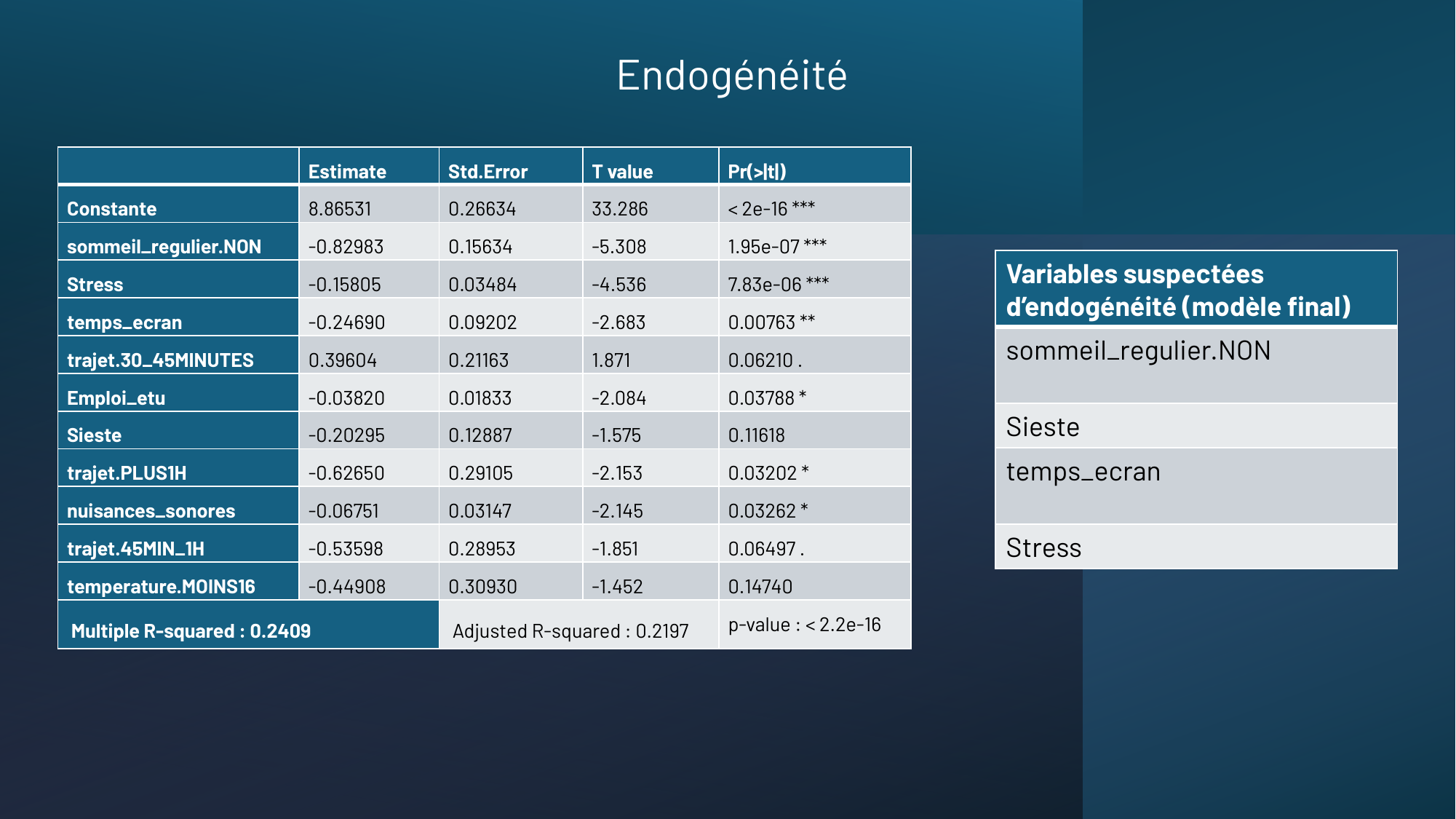

Endogénéité
|  | Estimate | Std.Error | T value | Pr(>|t|) |
| --- | --- | --- | --- | --- |
| Constante | 8.86531 | 0.26634 | 33.286 | < 2e-16 \*\*\* |
| sommeil\_regulier.NON | -0.82983 | 0.15634 | -5.308 | 1.95e-07 \*\*\* |
| Stress | -0.15805 | 0.03484 | -4.536 | 7.83e-06 \*\*\* |
| temps\_ecran | -0.24690 | 0.09202 | -2.683 | 0.00763 \*\* |
| trajet.30\_45MINUTES | 0.39604 | 0.21163 | 1.871 | 0.06210 . |
| Emploi\_etu | -0.03820 | 0.01833 | -2.084 | 0.03788 \* |
| Sieste | -0.20295 | 0.12887 | -1.575 | 0.11618 |
| trajet.PLUS1H | -0.62650 | 0.29105 | -2.153 | 0.03202 \* |
| nuisances\_sonores | -0.06751 | 0.03147 | -2.145 | 0.03262 \* |
| trajet.45MIN\_1H | -0.53598 | 0.28953 | -1.851 | 0.06497 . |
| temperature.MOINS16 | -0.44908 | 0.30930 | -1.452 | 0.14740 |
| Multiple R-squared : 0.2409 |  | Adjusted R-squared : 0.2197 |  | p-value : < 2.2e-16 |

| Variables suspectées d’endogénéité (modèle final) |
| --- |
| sommeil\_regulier.NON |
| Sieste |
| temps\_ecran |
| Stress |